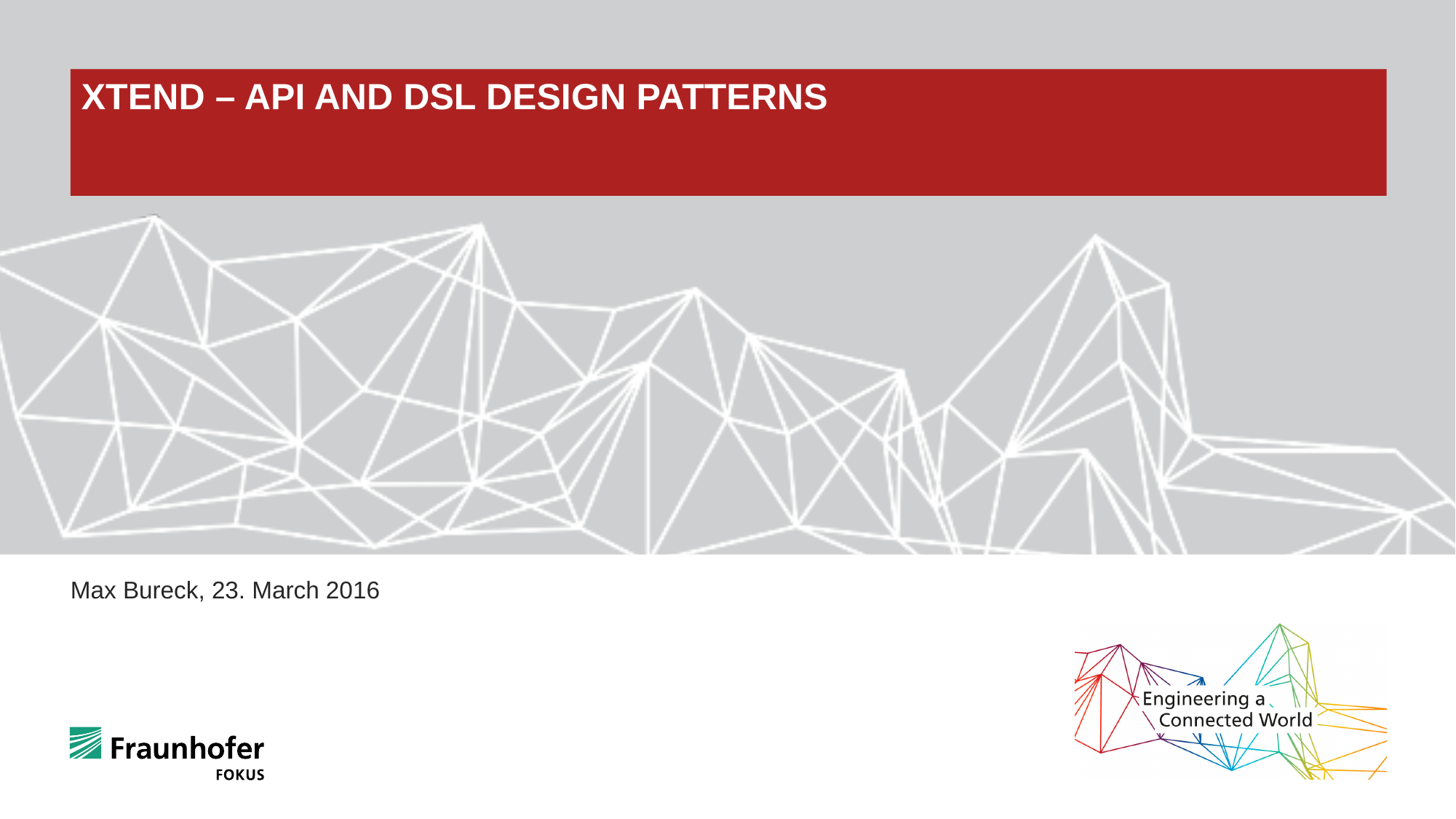

# Xtend – API and DSL Design Patterns
Max Bureck, 23. March 2016